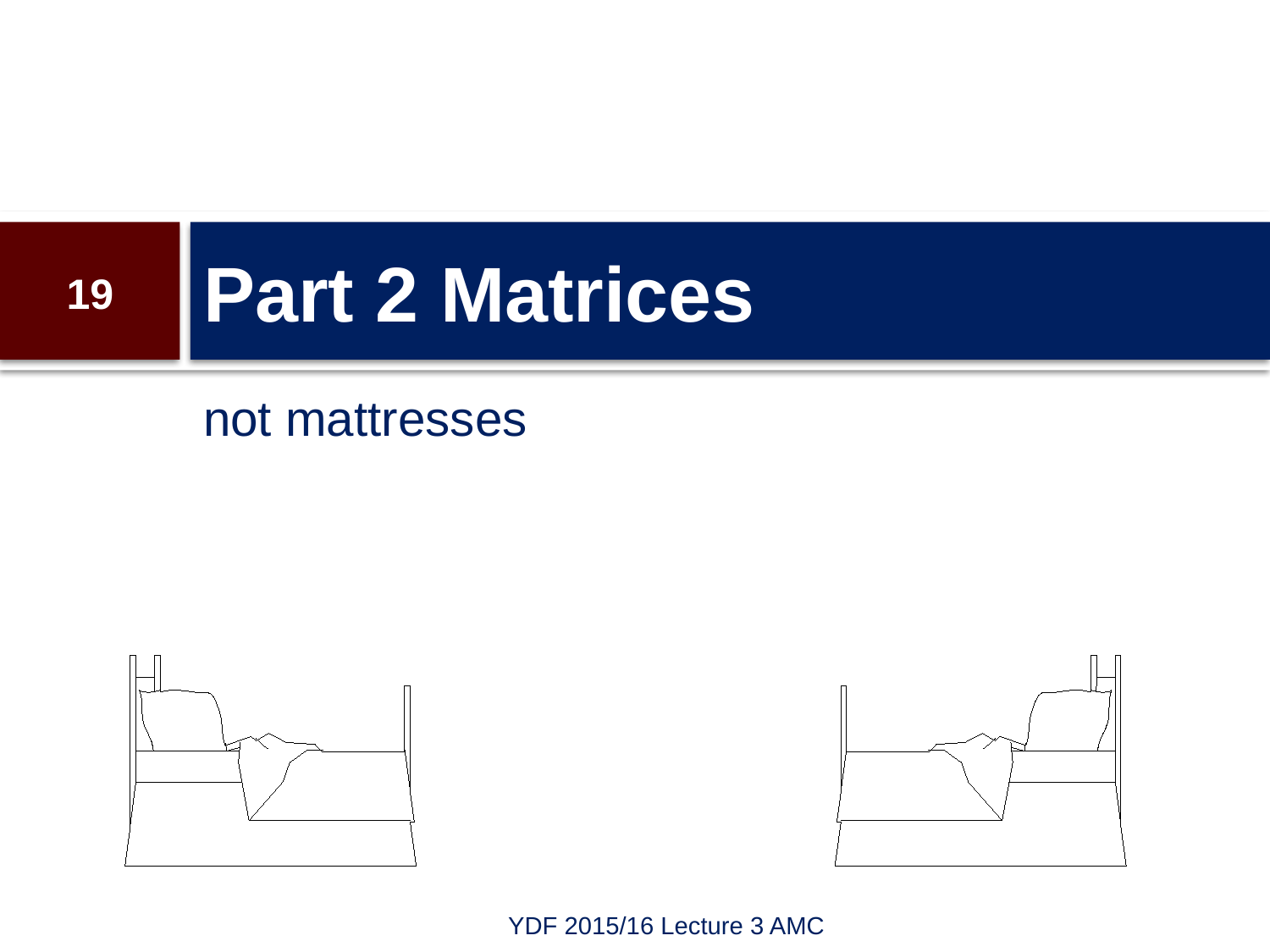

# Part 2 Matrices
19
not mattresses

YDF 2015/16 Lecture 3 AMC